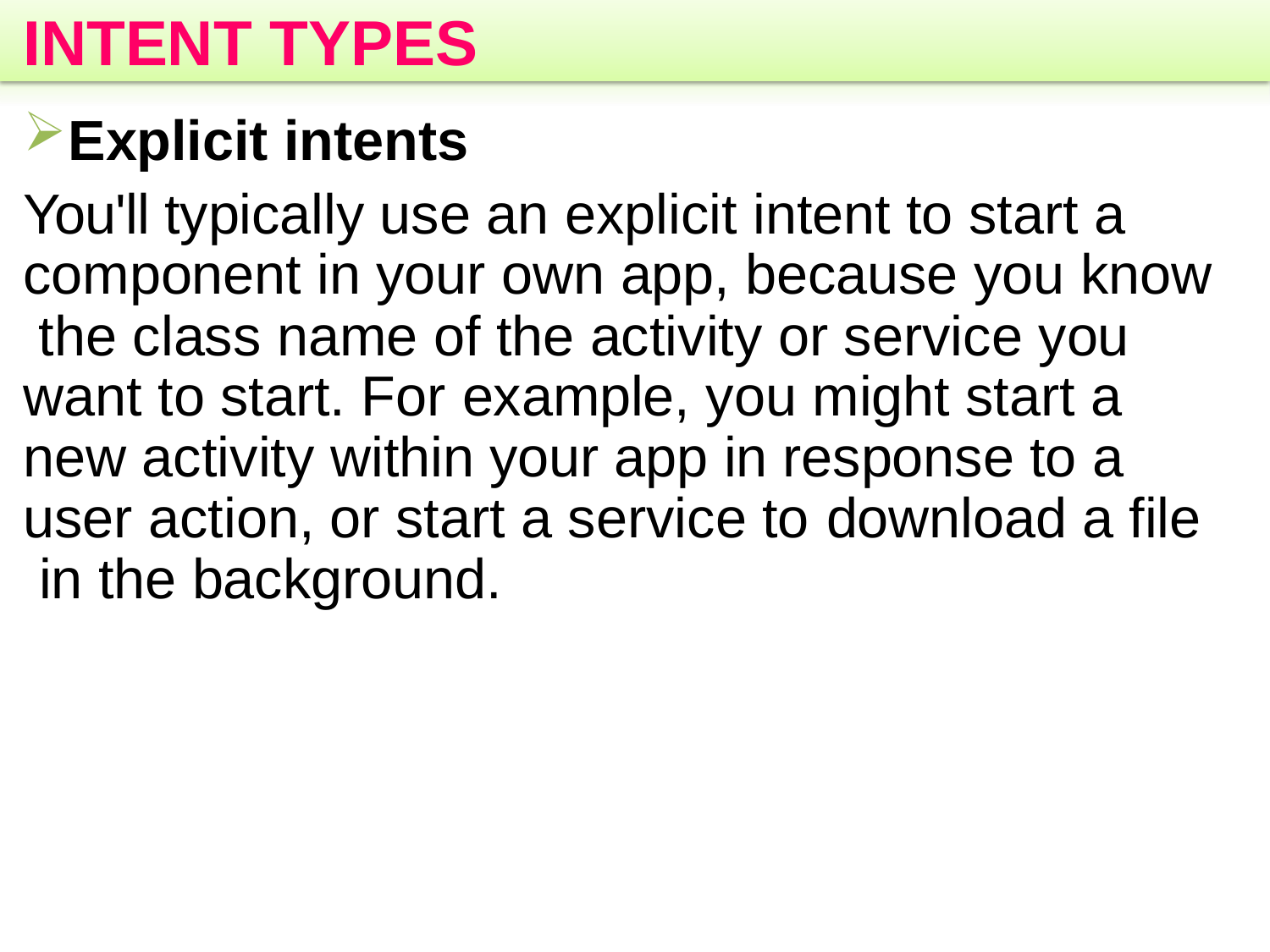

# INTENT TYPES
Explicit intents
You'll typically use an explicit intent to start a  component in your own app, because you know  the class name of the activity or service you  want to start. For example, you might start a  new activity within your app in response to a  user action, or start a service to download a file  in the background.